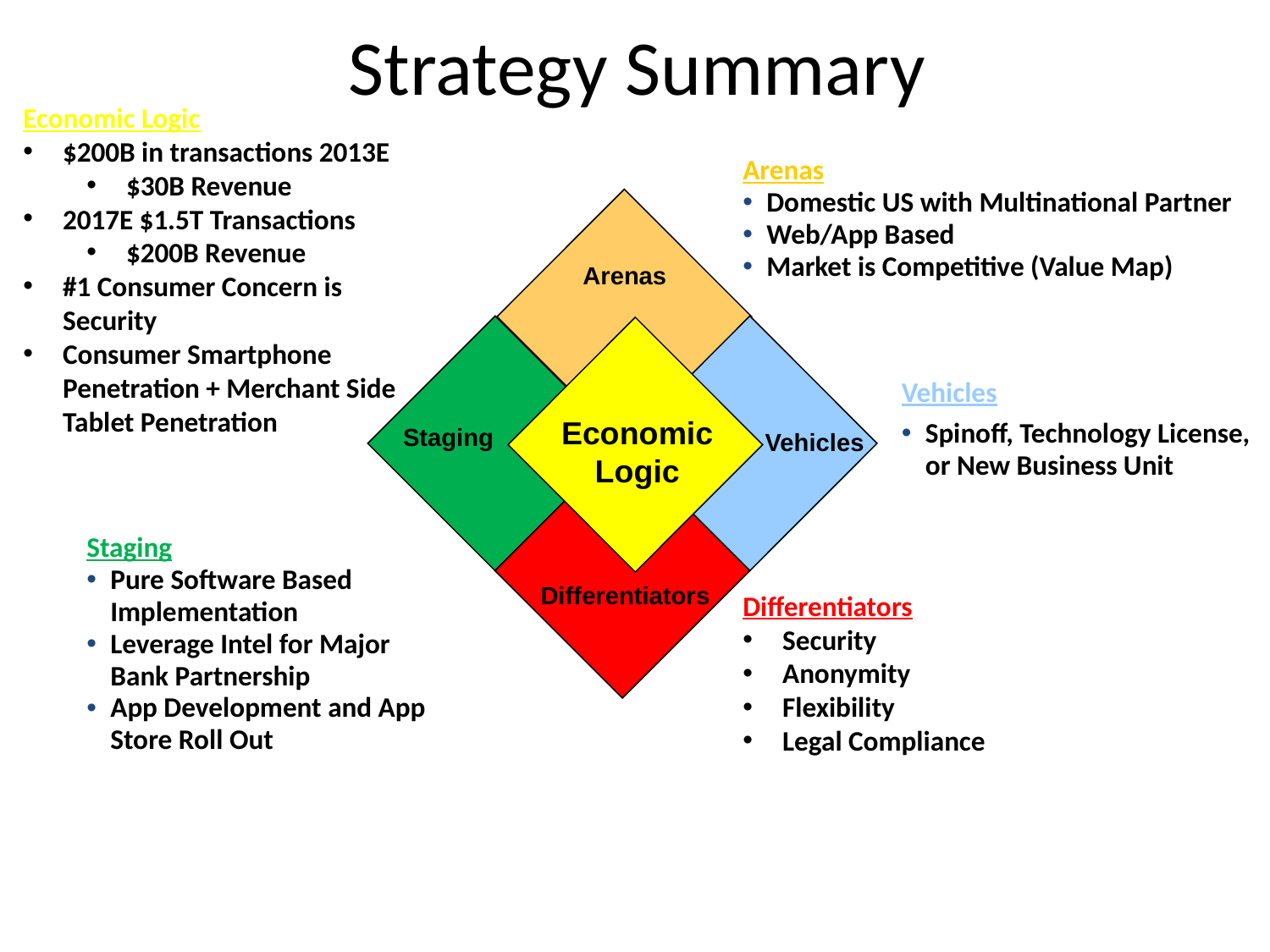

# Strategy Summary
Economic Logic
$200B in transactions 2013E
$30B Revenue
2017E $1.5T Transactions
$200B Revenue
#1 Consumer Concern is Security
Consumer Smartphone Penetration + Merchant Side Tablet Penetration

Arenas
Domestic US with Multinational Partner
Web/App Based
Market is Competitive (Value Map)

Arenas

Vehicles
Spinoff, Technology License, or New Business Unit
Economic Logic
Staging
Vehicles

Staging
Pure Software Based Implementation
Leverage Intel for Major Bank Partnership
App Development and App Store Roll Out
Differentiators
Differentiators
Security
Anonymity
Flexibility
Legal Compliance